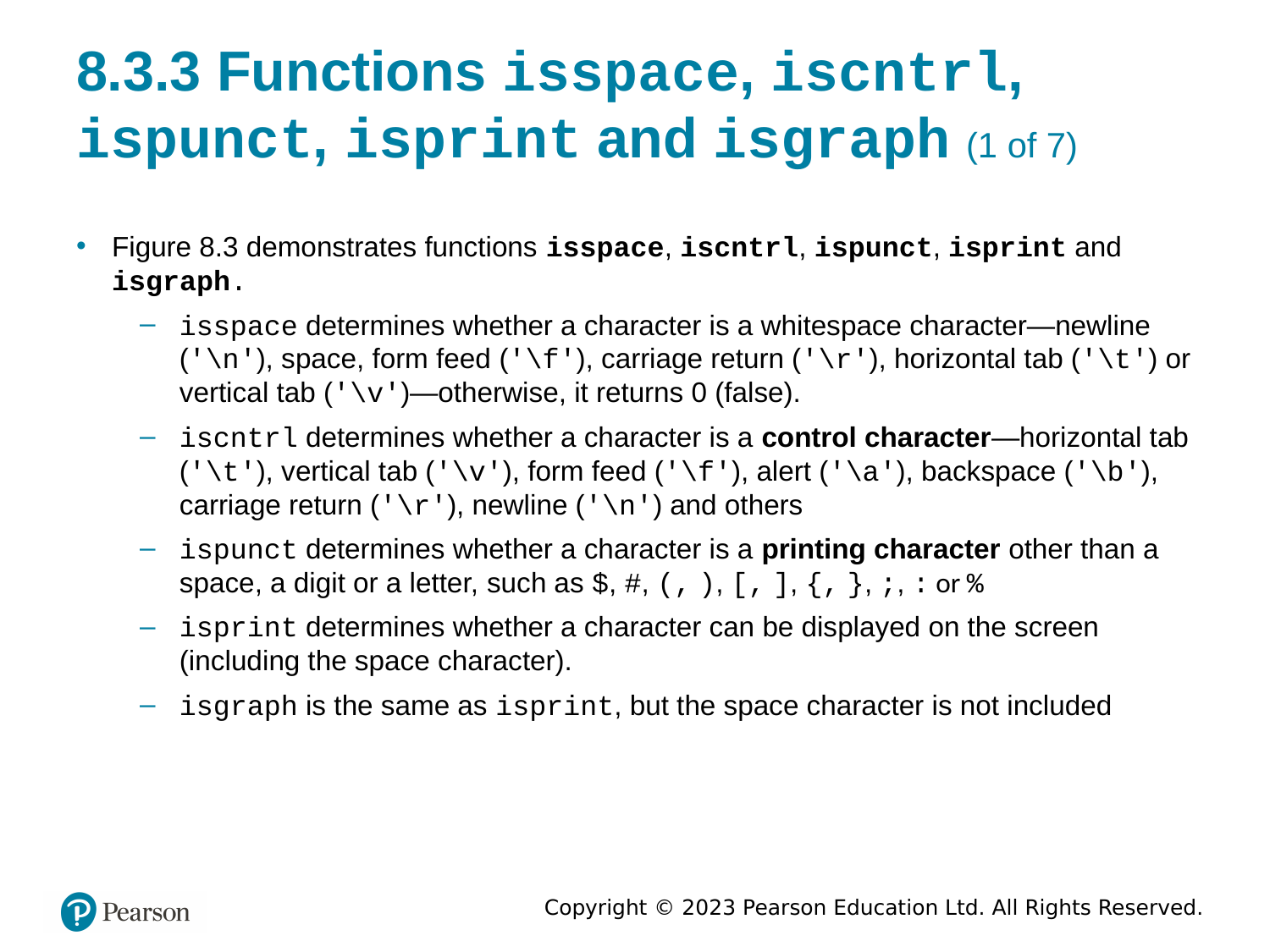

# 8.3.3 Functions isspace, iscntrl, ispunct, isprint and isgraph (1 of 7)
Figure 8.3 demonstrates functions isspace, iscntrl, ispunct, isprint and isgraph.
isspace determines whether a character is a whitespace character—newline ('\n'), space, form feed ('\f'), carriage return ('\r'), horizontal tab ('\t') or vertical tab ('\v')—otherwise, it returns 0 (false).
iscntrl determines whether a character is a control character—horizontal tab ('\t'), vertical tab ('\v'), form feed ('\f'), alert ('\a'), backspace ('\b'), carriage return ('\r'), newline ('\n') and others
ispunct determines whether a character is a printing character other than a space, a digit or a letter, such as $, #, (, ), [, ], {, }, ;, : or %
isprint determines whether a character can be displayed on the screen (including the space character).
isgraph is the same as isprint, but the space character is not included